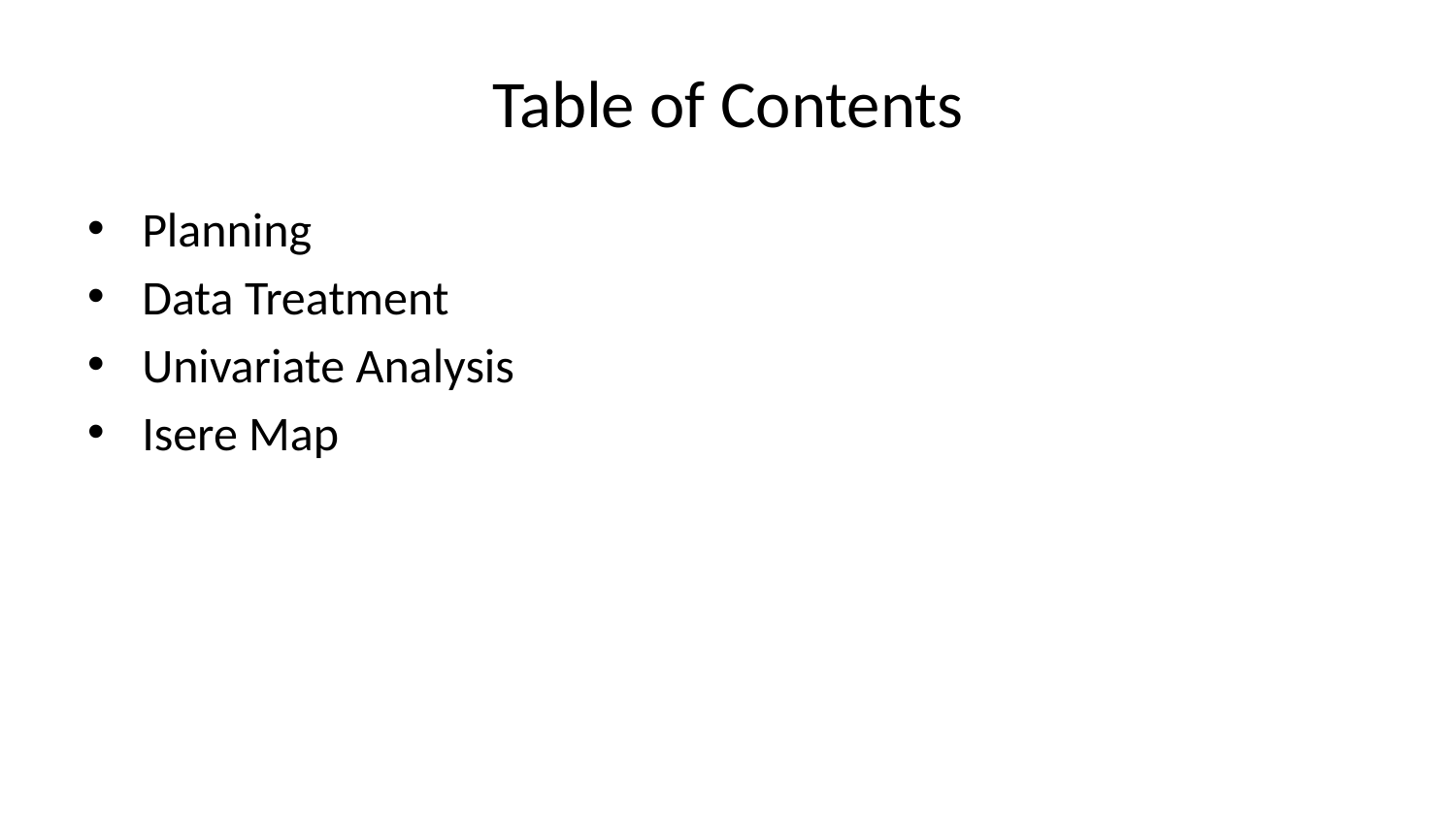

# Table of Contents
Planning
Data Treatment
Univariate Analysis
Isere Map